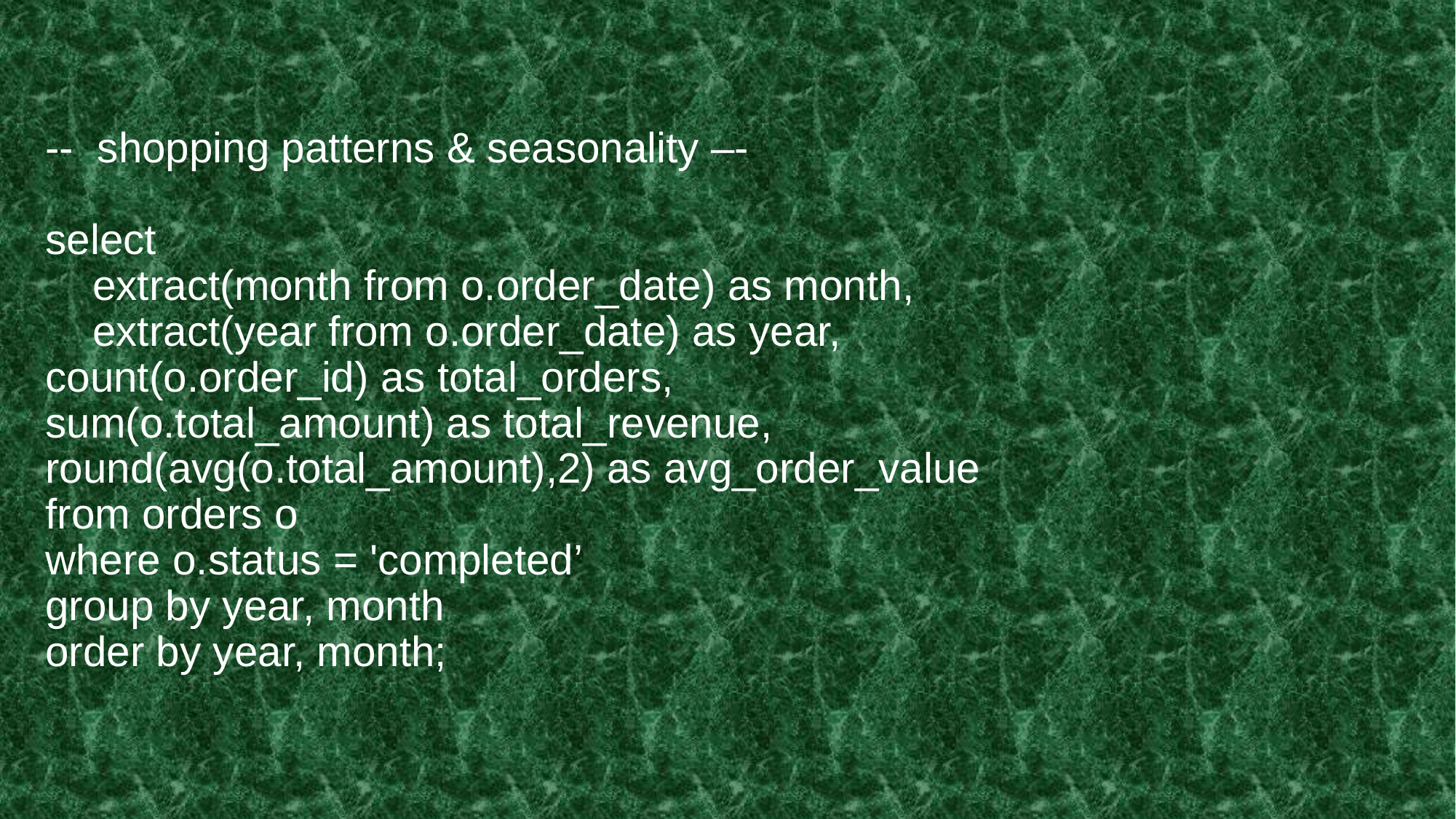

# --  shopping patterns & seasonality –- select extract(month from o.order_date) as month, extract(year from o.order_date) as year, count(o.order_id) as total_orders, sum(o.total_amount) as total_revenue, round(avg(o.total_amount),2) as avg_order_value from orders o where o.status = 'completed’ group by year, month order by year, month;